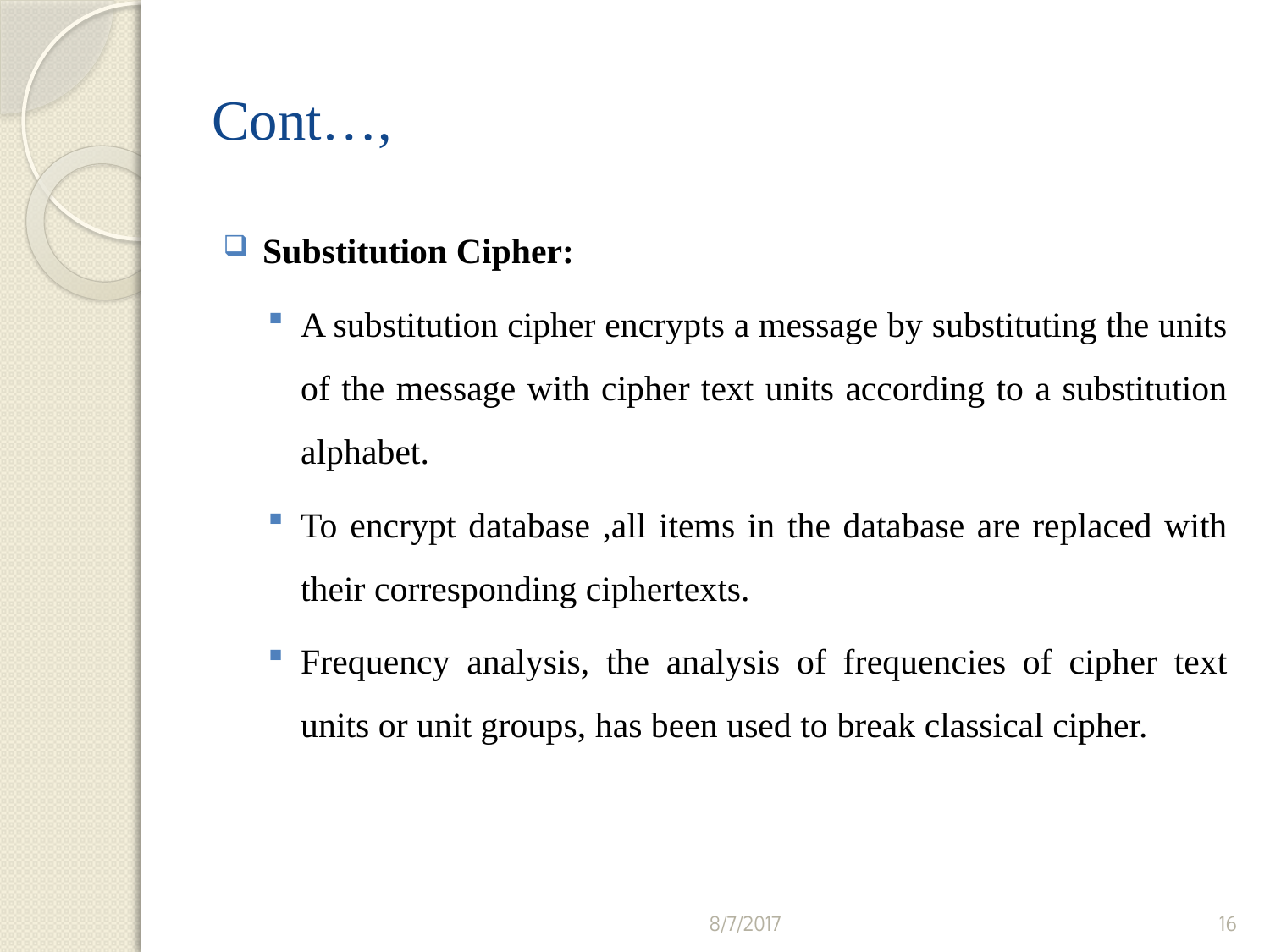

# Cont…,
Substitution Cipher:
A substitution cipher encrypts a message by substituting the units of the message with cipher text units according to a substitution alphabet.
To encrypt database ,all items in the database are replaced with their corresponding ciphertexts.
Frequency analysis, the analysis of frequencies of cipher text units or unit groups, has been used to break classical cipher.

8/7/2017
16